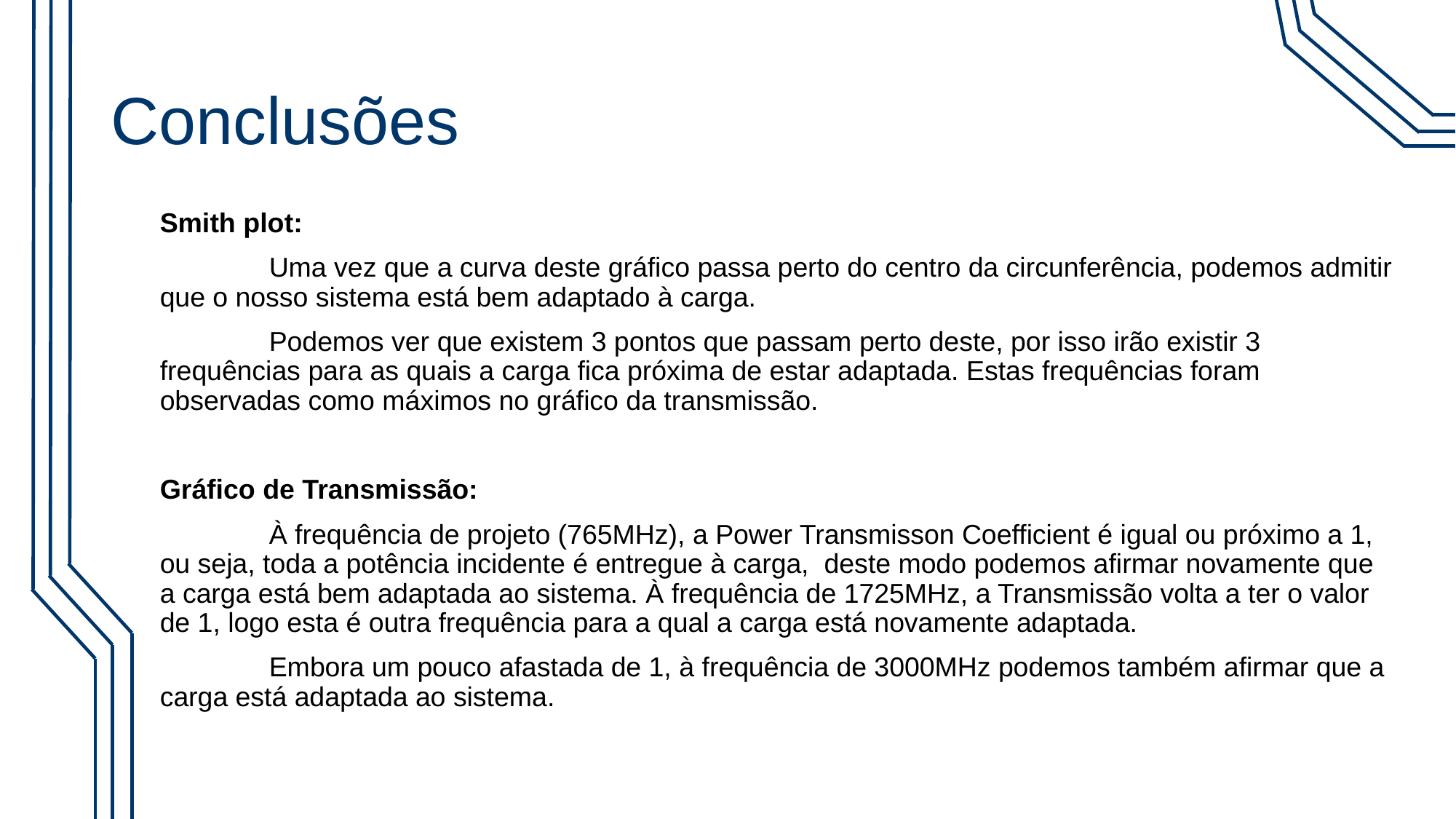

# Conclusões
Smith plot:
	Uma vez que a curva deste gráfico passa perto do centro da circunferência, podemos admitir que o nosso sistema está bem adaptado à carga.
	Podemos ver que existem 3 pontos que passam perto deste, por isso irão existir 3 frequências para as quais a carga fica próxima de estar adaptada. Estas frequências foram observadas como máximos no gráfico da transmissão.

Gráfico de Transmissão:
	À frequência de projeto (765MHz), a Power Transmisson Coefficient é igual ou próximo a 1, ou seja, toda a potência incidente é entregue à carga,  deste modo podemos afirmar novamente que a carga está bem adaptada ao sistema. À frequência de 1725MHz, a Transmissão volta a ter o valor de 1, logo esta é outra frequência para a qual a carga está novamente adaptada.
	Embora um pouco afastada de 1, à frequência de 3000MHz podemos também afirmar que a carga está adaptada ao sistema.